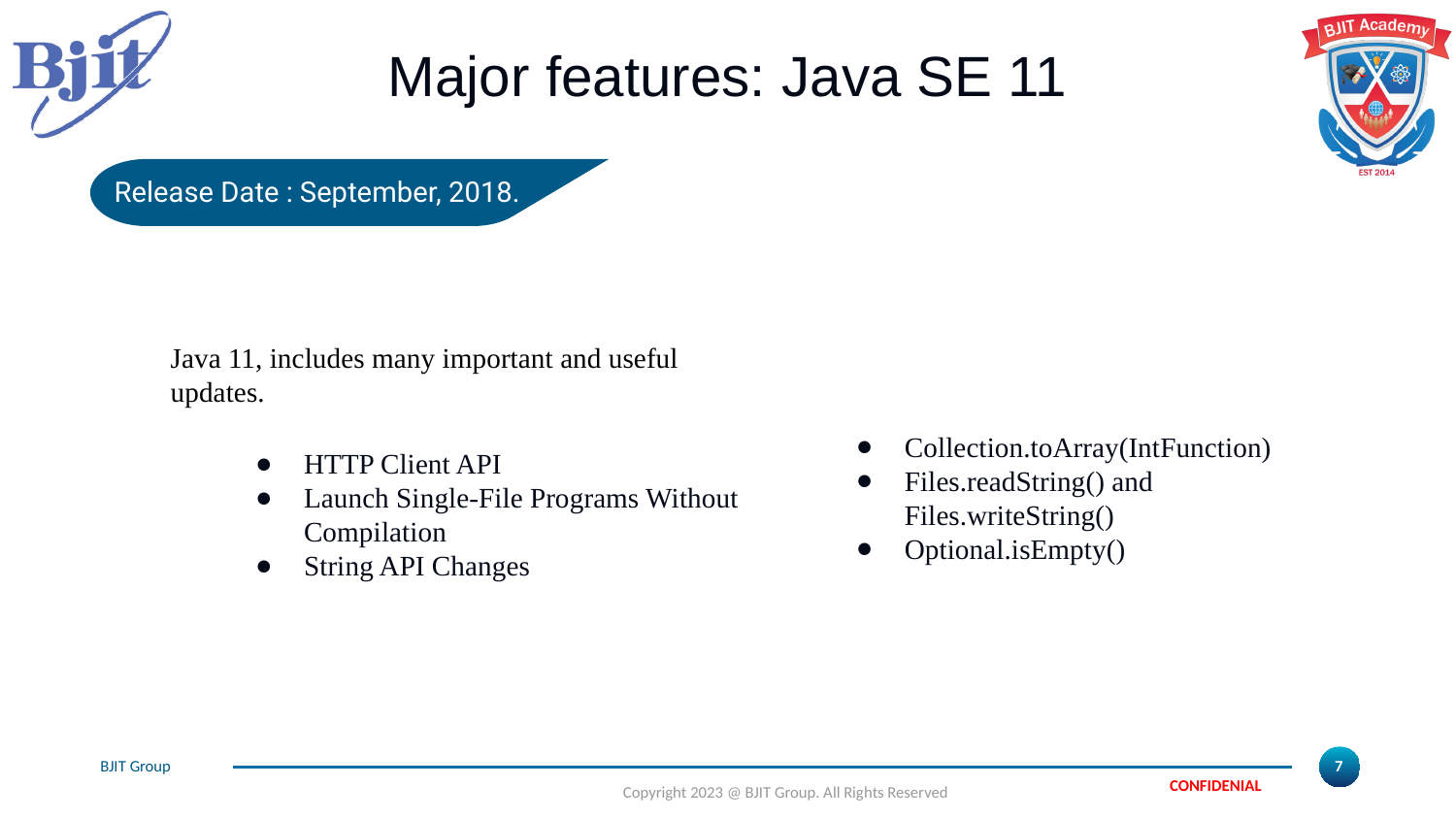

# Major features: Java SE 11

Release Date : September, 2018.
Java 11, includes many important and useful updates.
HTTP Client API
Launch Single-File Programs Without Compilation
String API Changes
Collection.toArray(IntFunction)
Files.readString() and Files.writeString()
Optional.isEmpty()